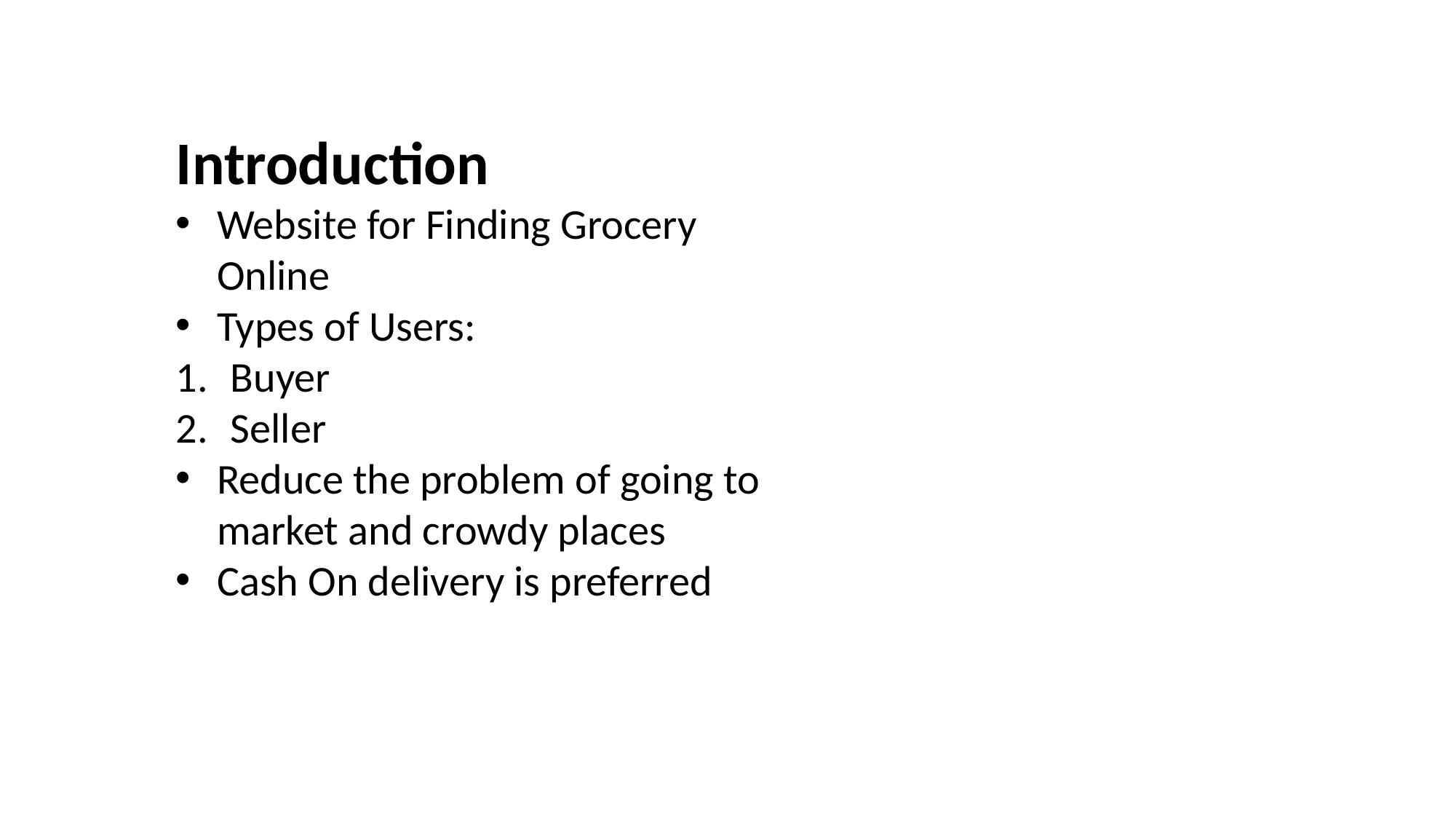

Introduction
Website for Finding Grocery Online
Types of Users:
Buyer
Seller
Reduce the problem of going to market and crowdy places
Cash On delivery is preferred